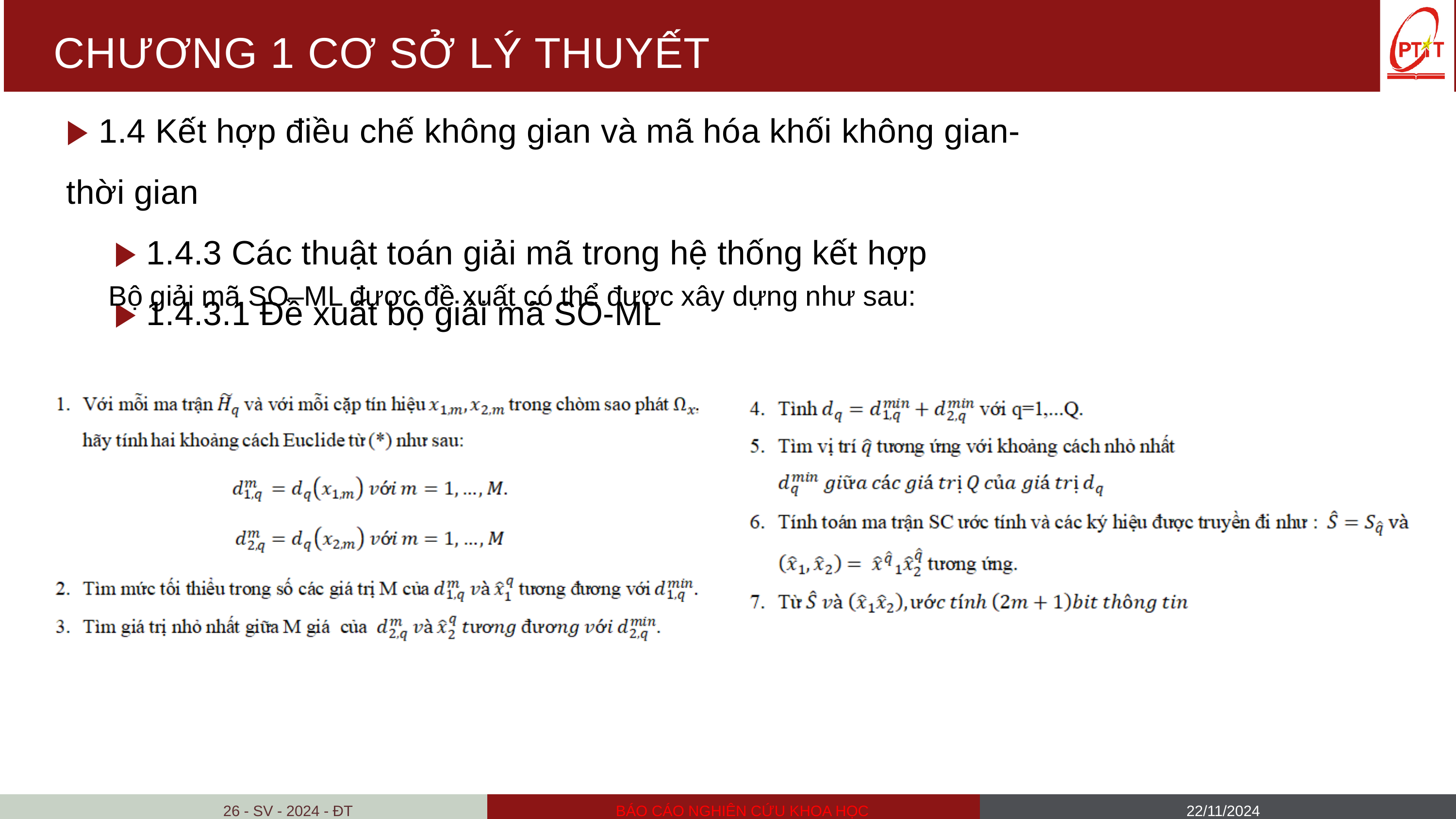

CHƯƠNG 1 CƠ SỞ LÝ THUYẾT
▶ 1.4 Kết hợp điều chế không gian và mã hóa khối không gian- thời gian
     ▶ 1.4.3 Các thuật toán giải mã trong hệ thống kết hợp
     ▶ 1.4.3.1 Đề xuất bộ giải mã SO-ML
Bộ giải mã SO–ML được đề xuất có thể được xây dựng như sau:

26 - SV - 2024 - ĐT
BÁO CÁO NGHIÊN CỨU KHOA HỌC
22/11/2024